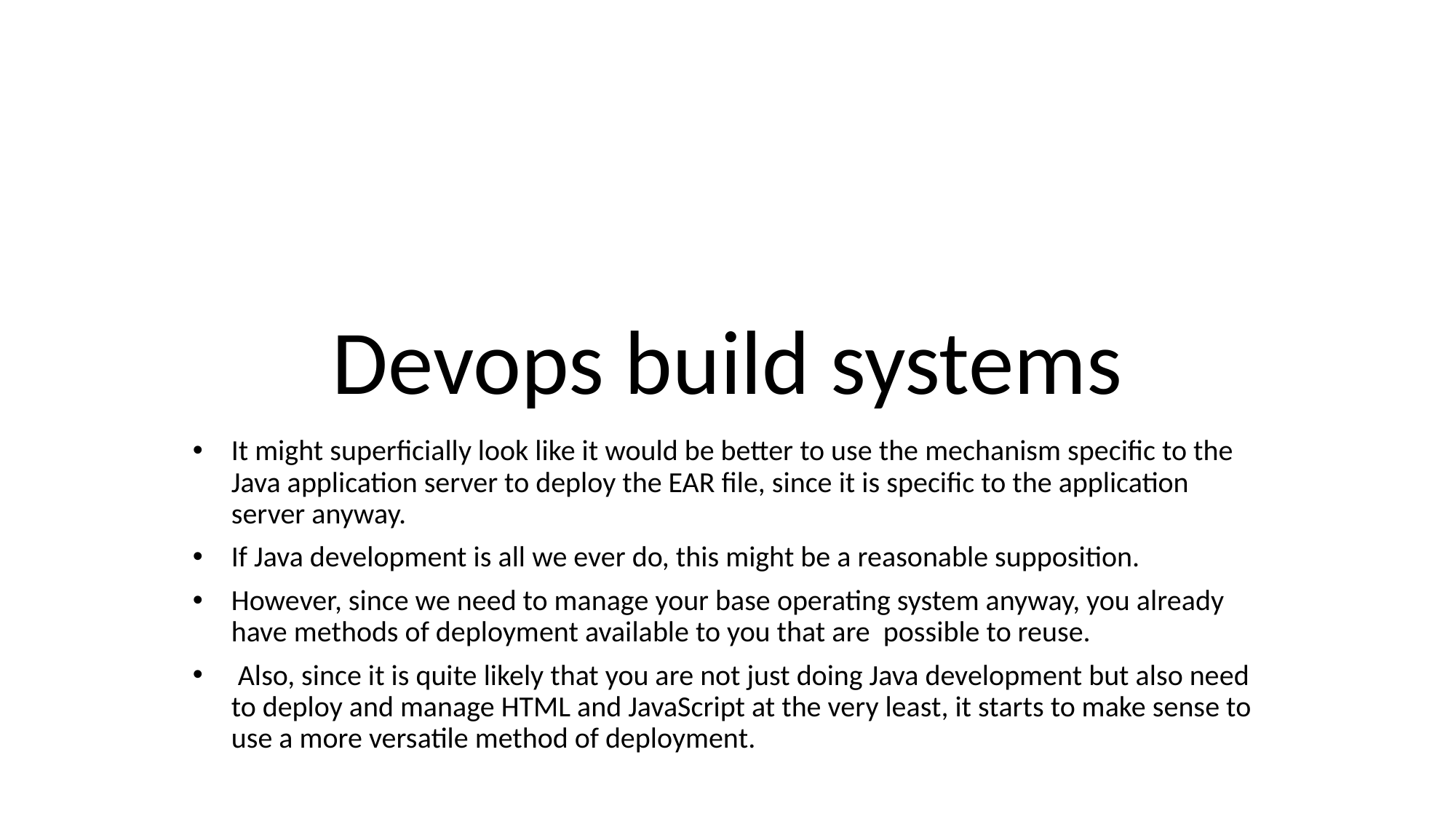

# Devops build systems
It might superficially look like it would be better to use the mechanism specific to the Java application server to deploy the EAR file, since it is specific to the application server anyway.
If Java development is all we ever do, this might be a reasonable supposition.
However, since we need to manage your base operating system anyway, you already have methods of deployment available to you that are  possible to reuse.
 Also, since it is quite likely that you are not just doing Java development but also need to deploy and manage HTML and JavaScript at the very least, it starts to make sense to use a more versatile method of deployment.